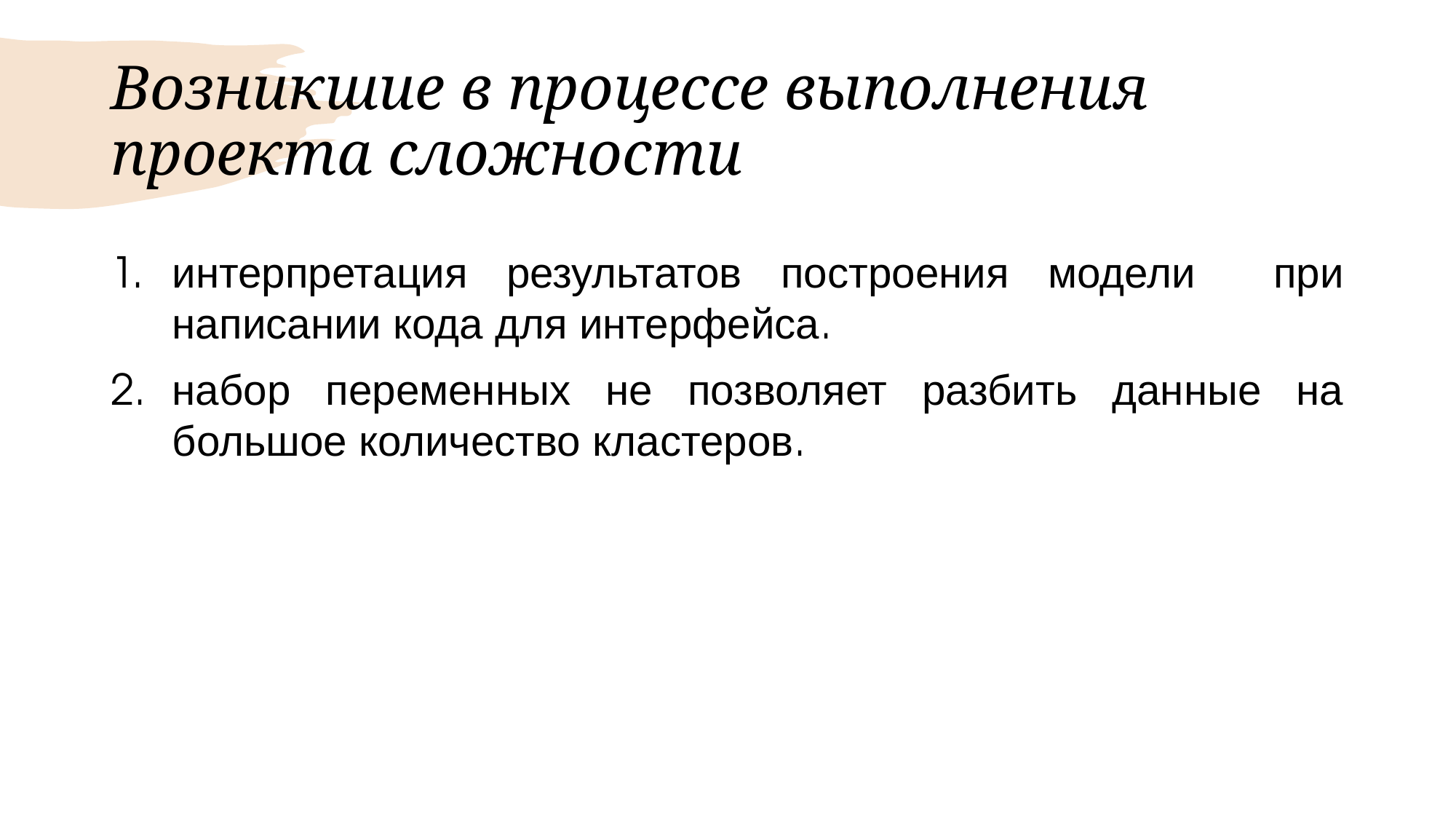

# Возникшие в процессе выполнения проекта сложности
интерпретация результатов построения модели  при написании кода для интерфейса.
набор переменных не позволяет разбить данные на большое количество кластеров.